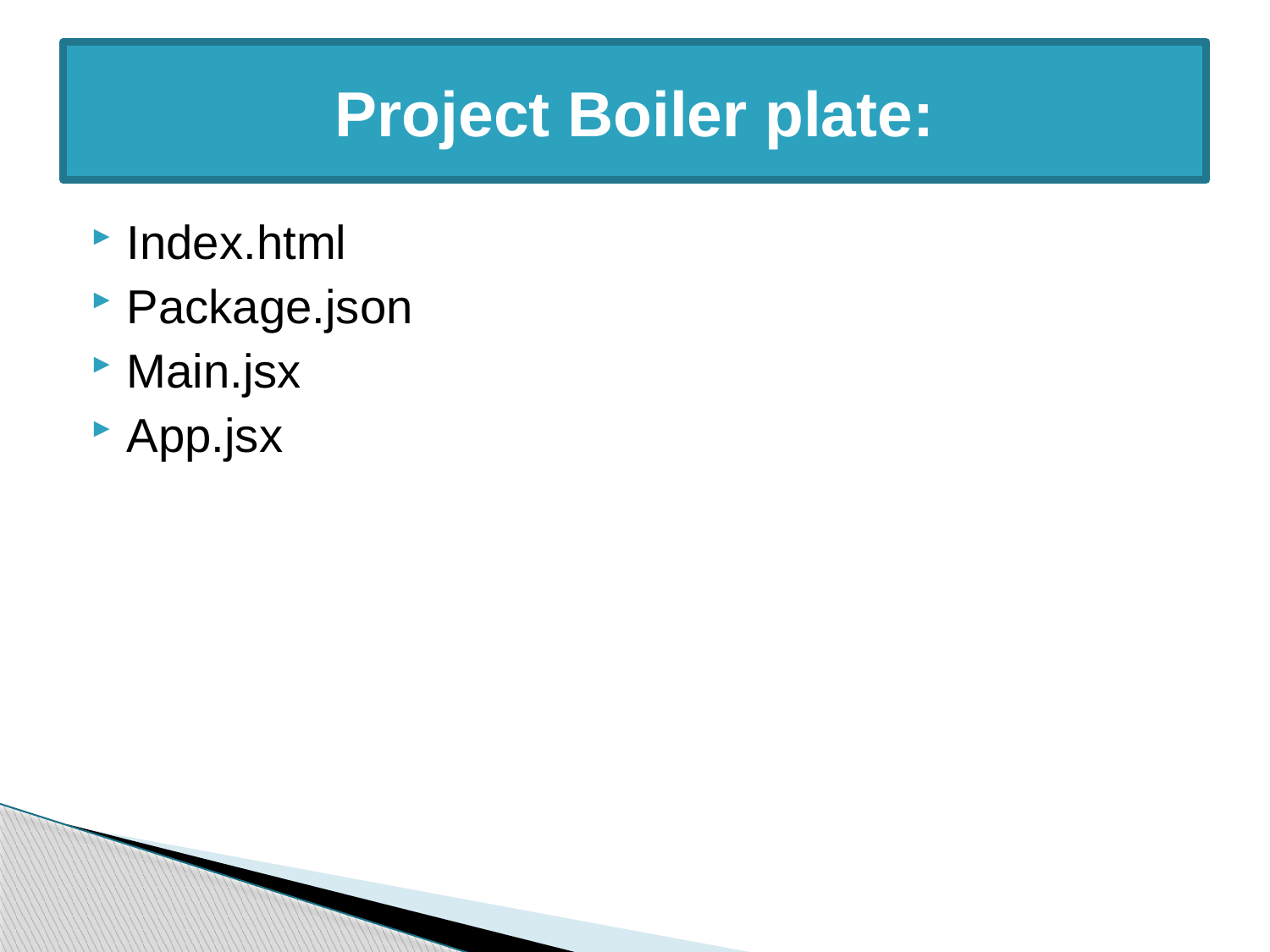

#
Project Boiler plate:
Index.html
Package.json
Main.jsx
App.jsx